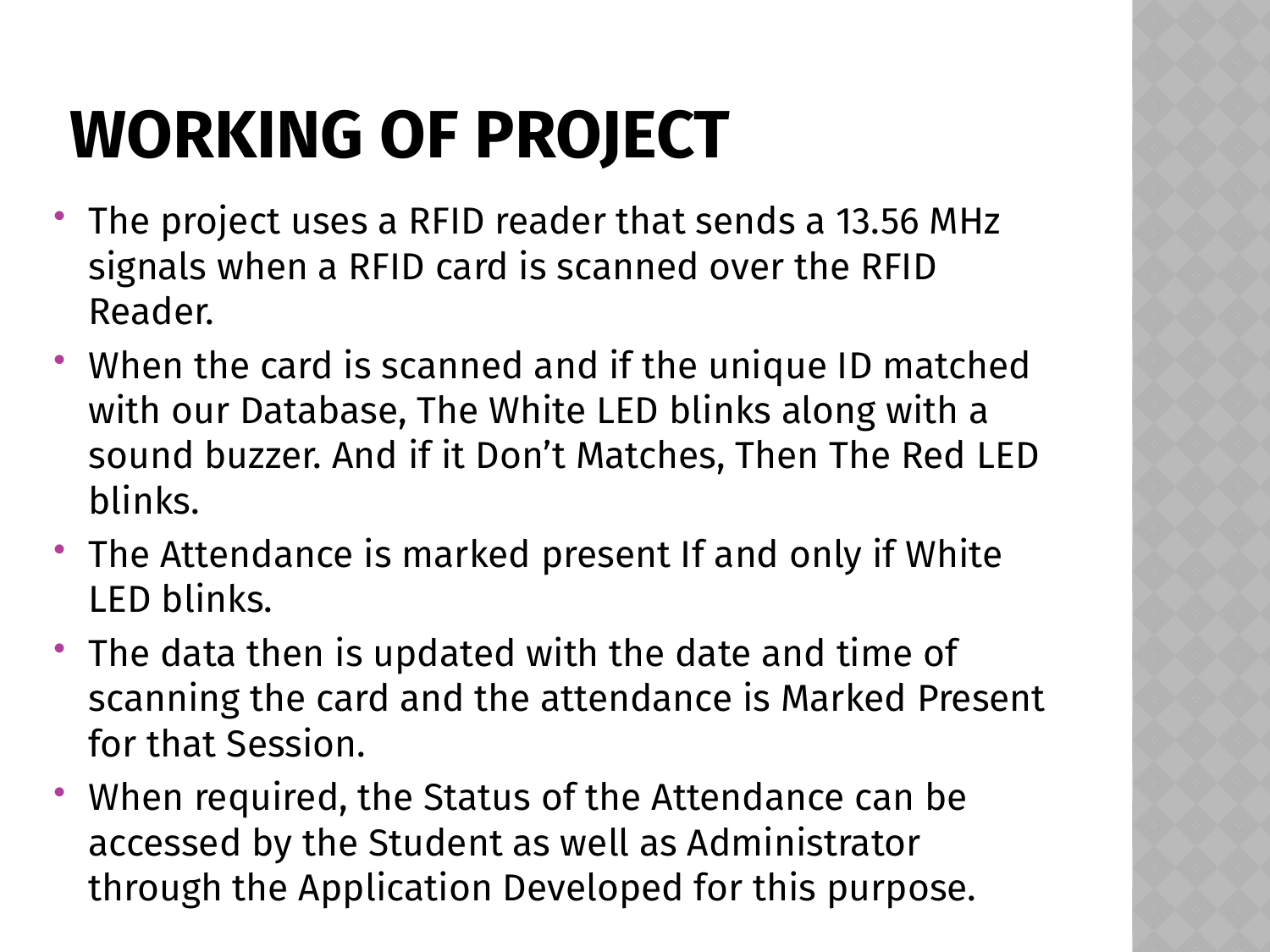

# Working of project
The project uses a RFID reader that sends a 13.56 MHz signals when a RFID card is scanned over the RFID Reader.
When the card is scanned and if the unique ID matched with our Database, The White LED blinks along with a sound buzzer. And if it Don’t Matches, Then The Red LED blinks.
The Attendance is marked present If and only if White LED blinks.
The data then is updated with the date and time of scanning the card and the attendance is Marked Present for that Session.
When required, the Status of the Attendance can be accessed by the Student as well as Administrator through the Application Developed for this purpose.